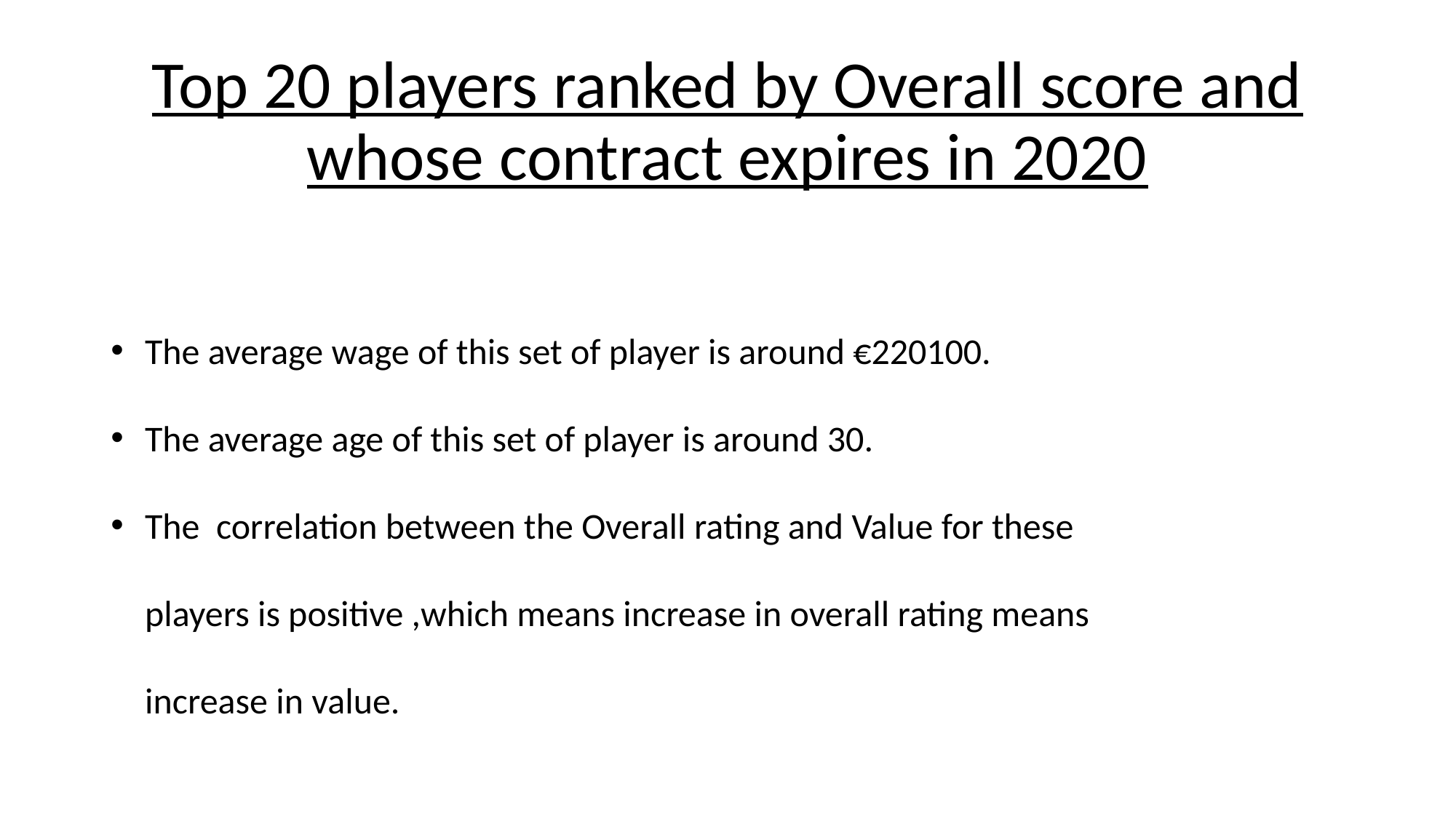

# Top 20 players ranked by Overall score and whose contract expires in 2020
The average wage of this set of player is around €220100.
The average age of this set of player is around 30.
The  correlation between the Overall rating and Value for these players is positive ,which means increase in overall rating means increase in value.